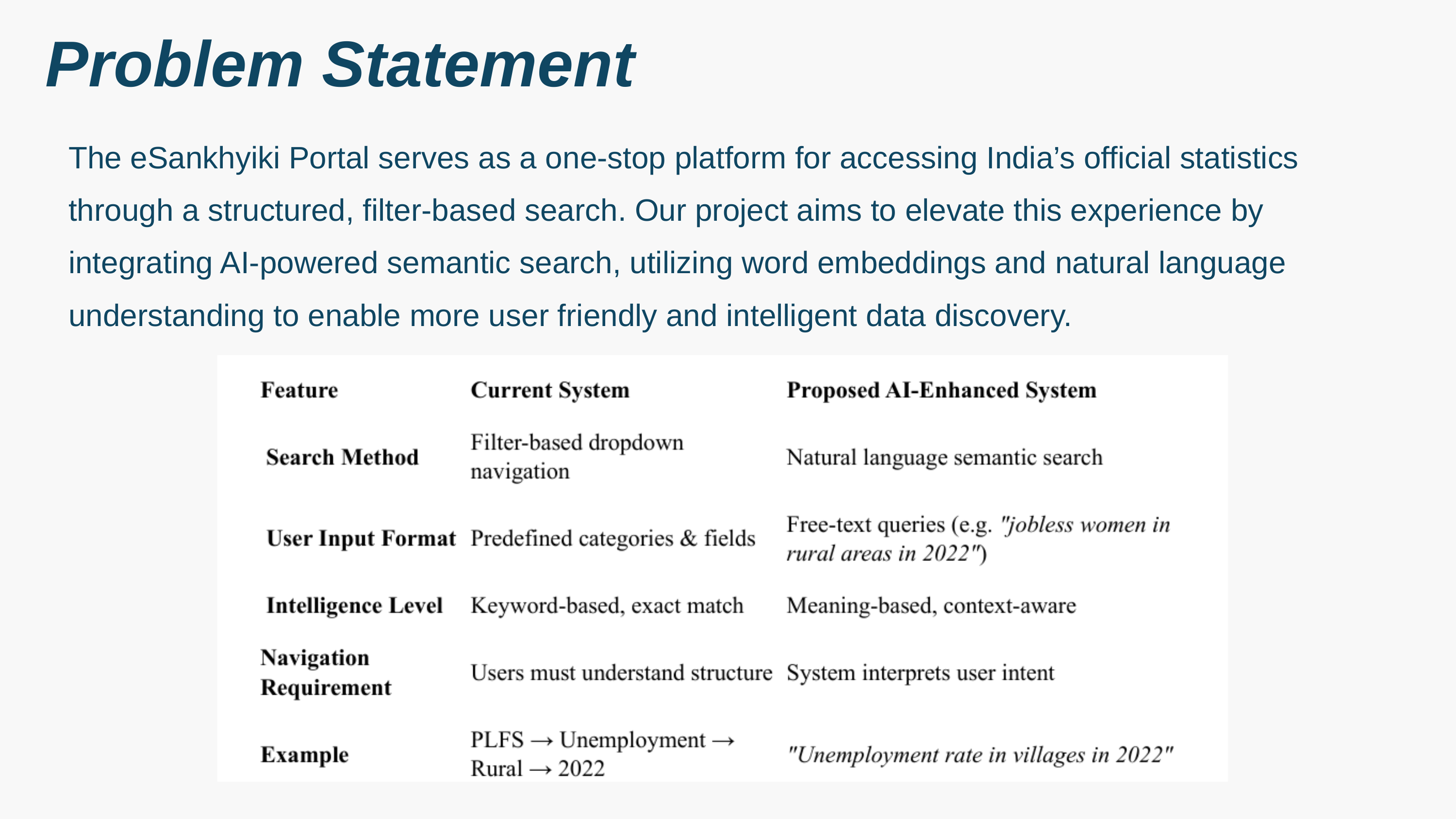

Problem Statement
The eSankhyiki Portal serves as a one-stop platform for accessing India’s official statistics through a structured, filter-based search. Our project aims to elevate this experience by integrating AI-powered semantic search, utilizing word embeddings and natural language understanding to enable more user friendly and intelligent data discovery.